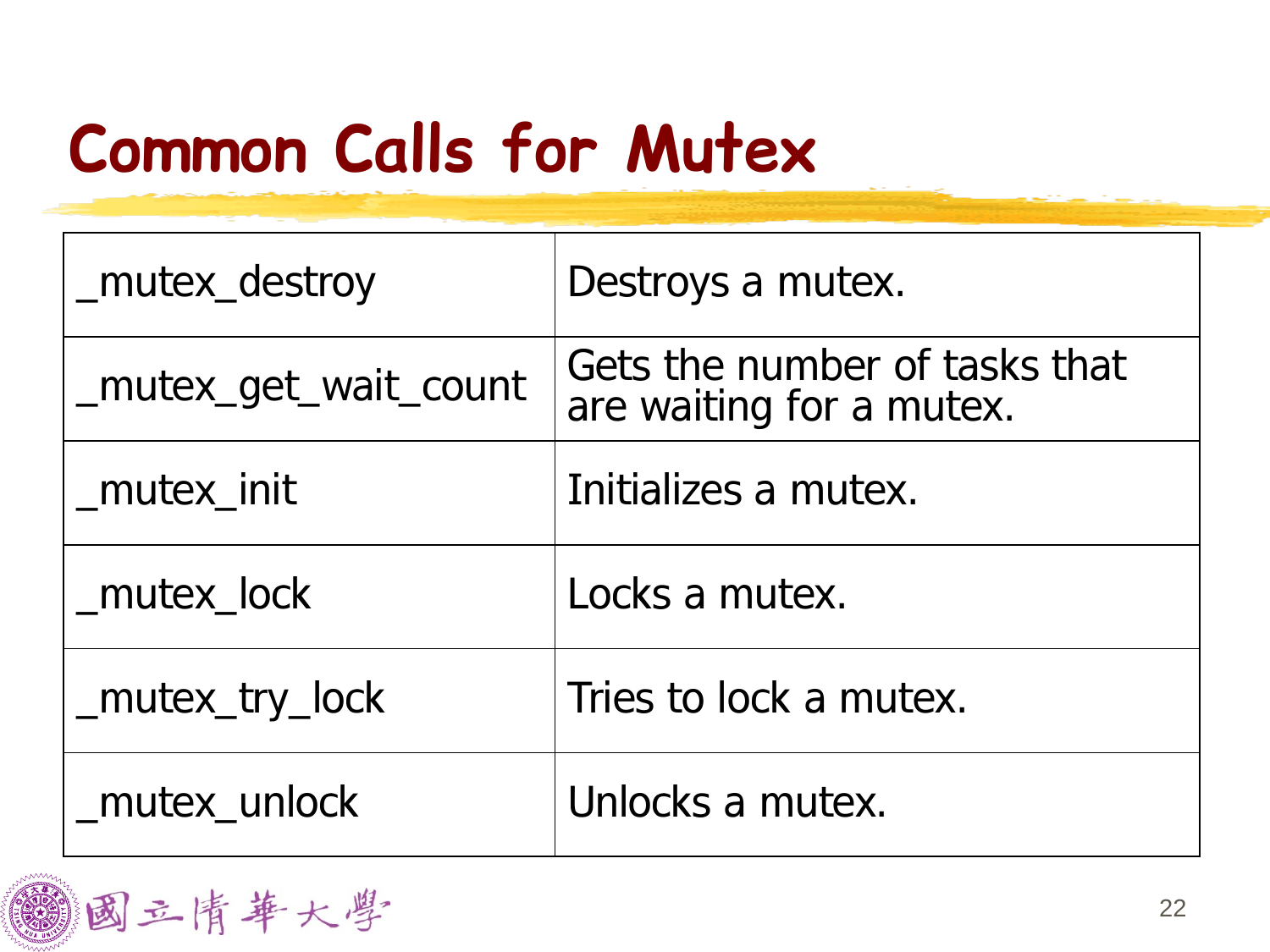

# Common Calls for Mutex
| \_mutex\_destroy | Destroys a mutex. |
| --- | --- |
| \_mutex\_get\_wait\_count | Gets the number of tasks that are waiting for a mutex. |
| \_mutex\_init | Initializes a mutex. |
| \_mutex\_lock | Locks a mutex. |
| \_mutex\_try\_lock | Tries to lock a mutex. |
| \_mutex\_unlock | Unlocks a mutex. |
22